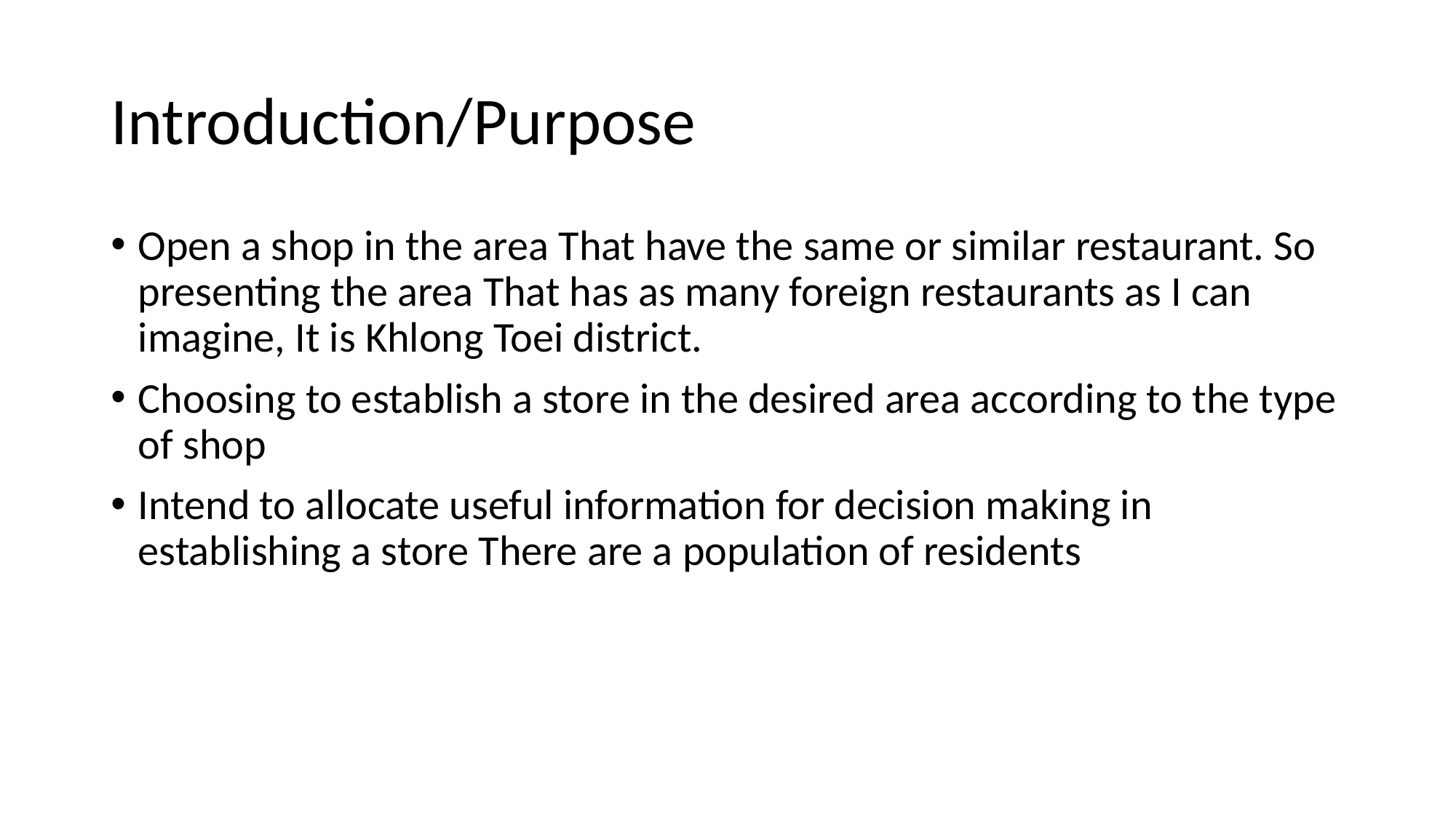

# Introduction/Purpose
Open a shop in the area That have the same or similar restaurant. So presenting the area That has as many foreign restaurants as I can imagine, It is Khlong Toei district.
Choosing to establish a store in the desired area according to the type of shop
Intend to allocate useful information for decision making in establishing a store There are a population of residents